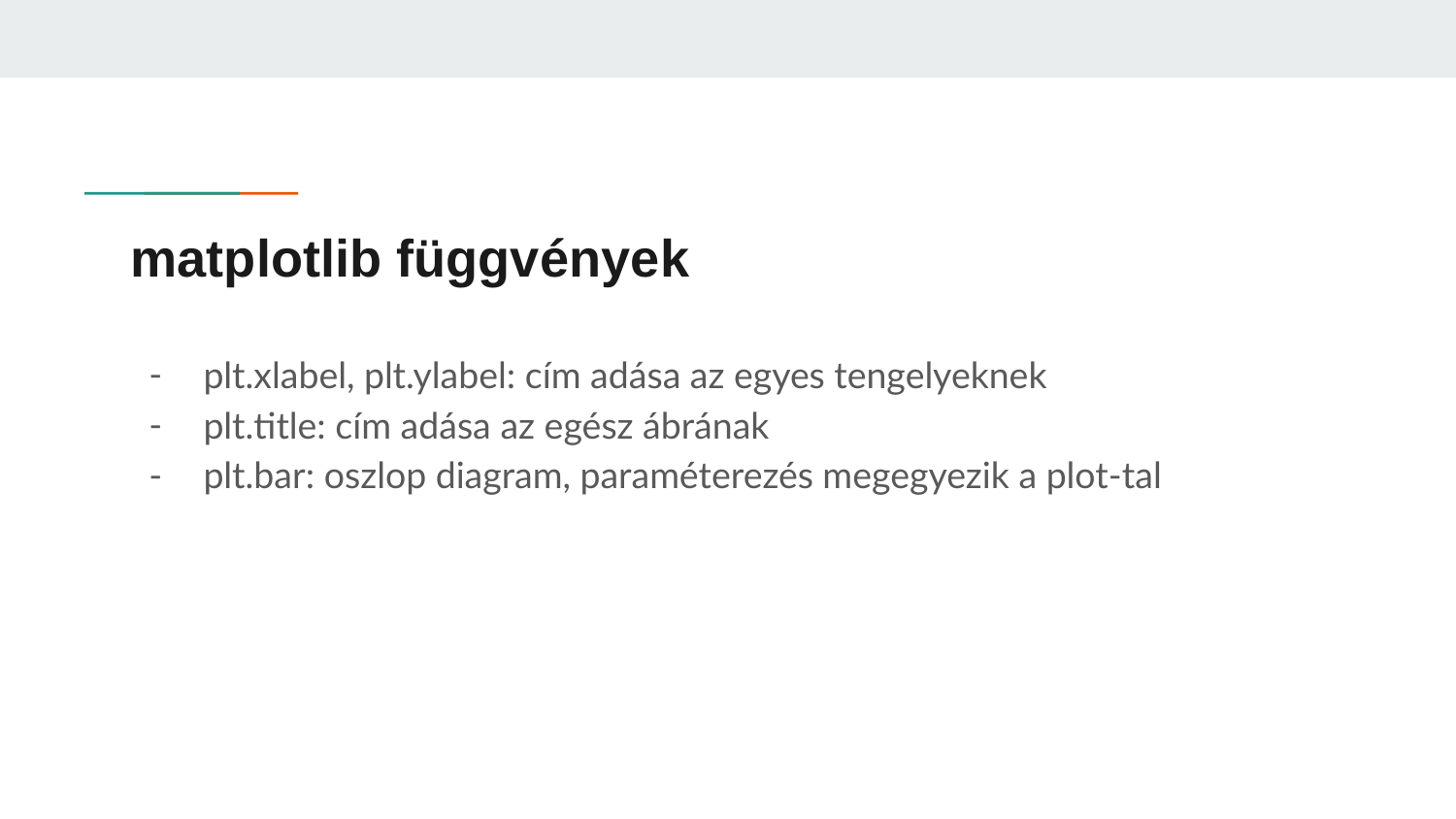

# matplotlib függvények
plt.xlabel, plt.ylabel: cím adása az egyes tengelyeknek
plt.title: cím adása az egész ábrának
plt.bar: oszlop diagram, paraméterezés megegyezik a plot-tal